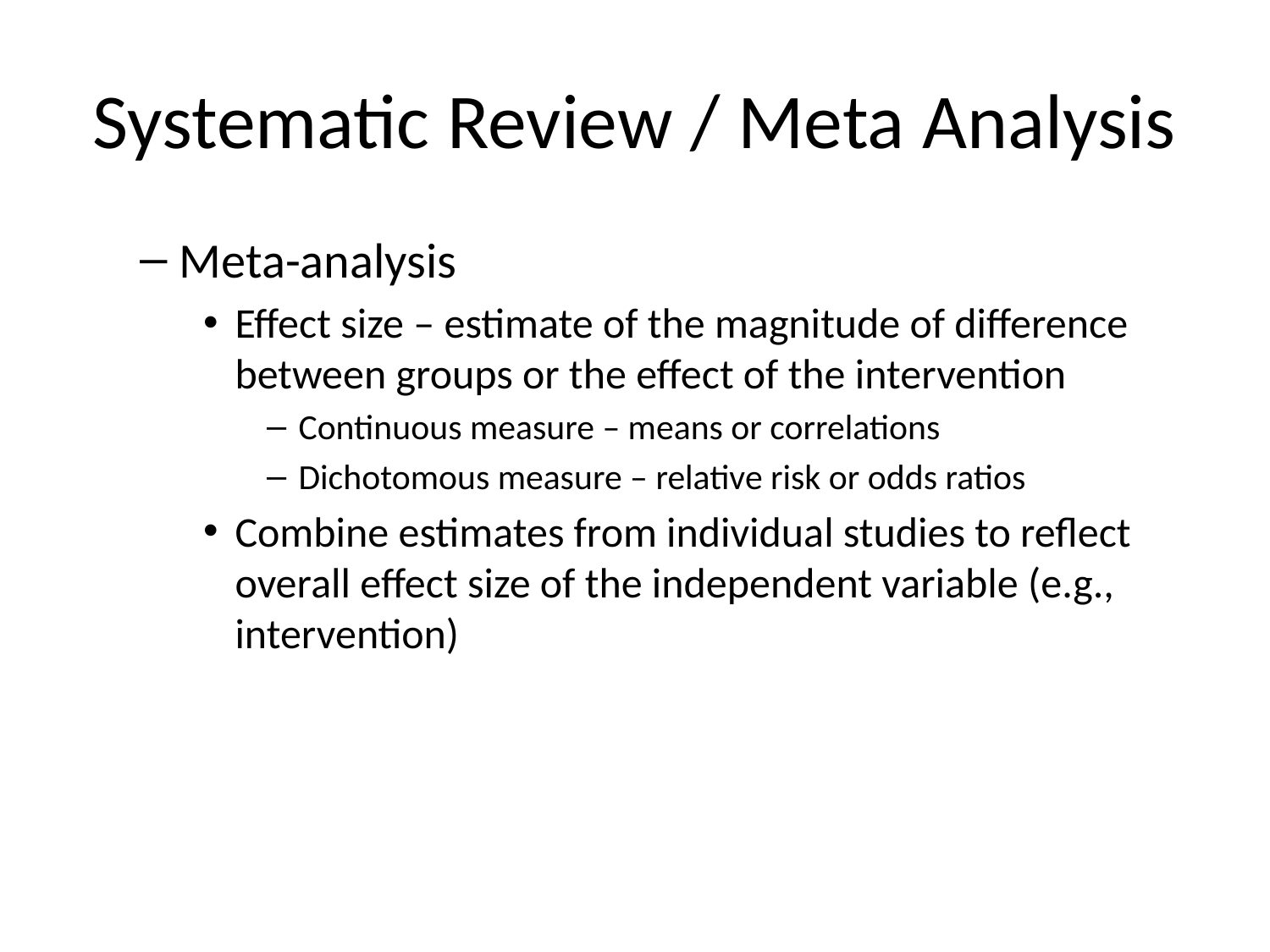

# Systematic Review / Meta Analysis
Meta-analysis
Effect size – estimate of the magnitude of difference between groups or the effect of the intervention
Continuous measure – means or correlations
Dichotomous measure – relative risk or odds ratios
Combine estimates from individual studies to reflect overall effect size of the independent variable (e.g., intervention)